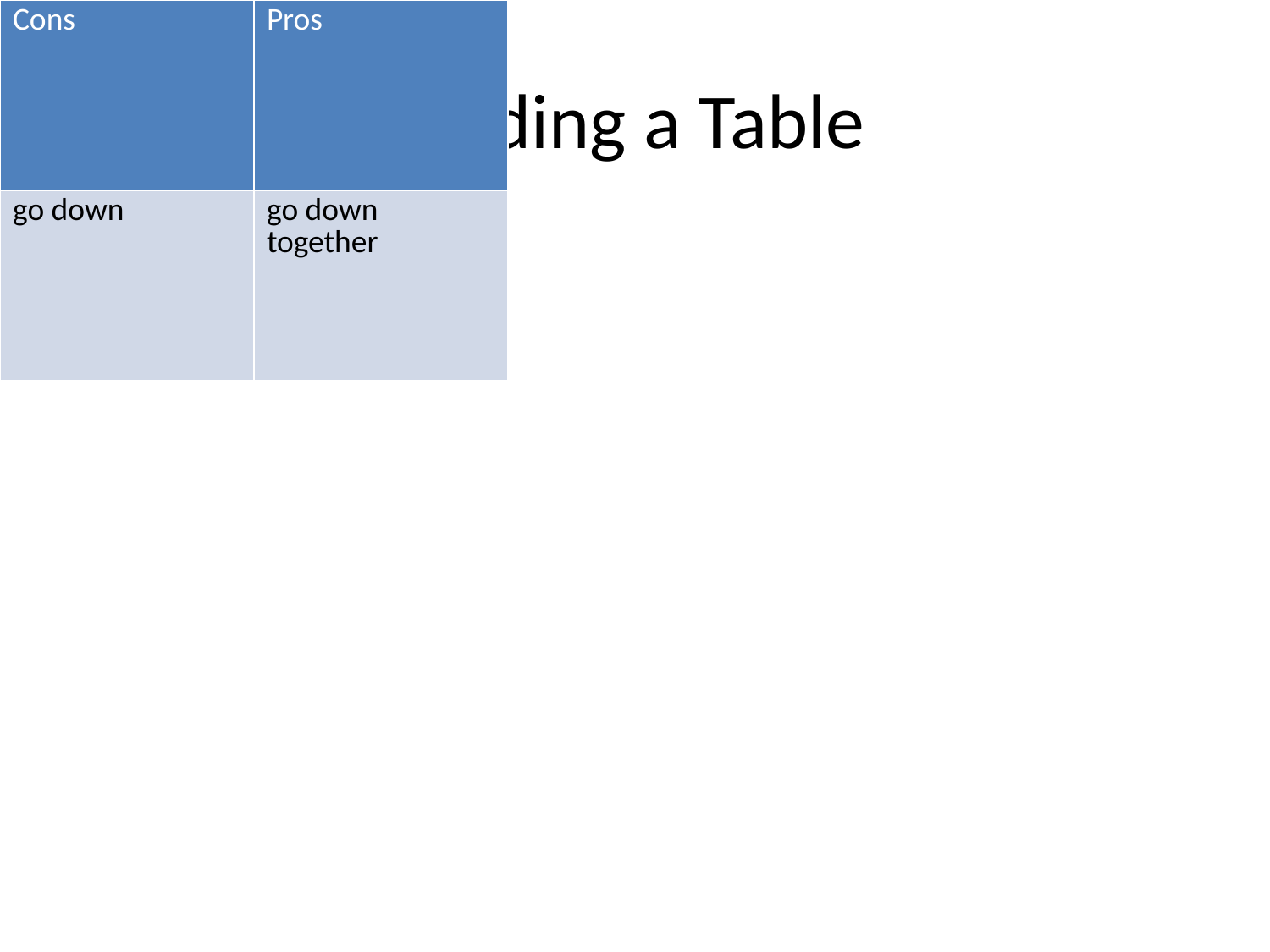

| Cons | Pros |
| --- | --- |
| go down | go down together |
# Adding a Table